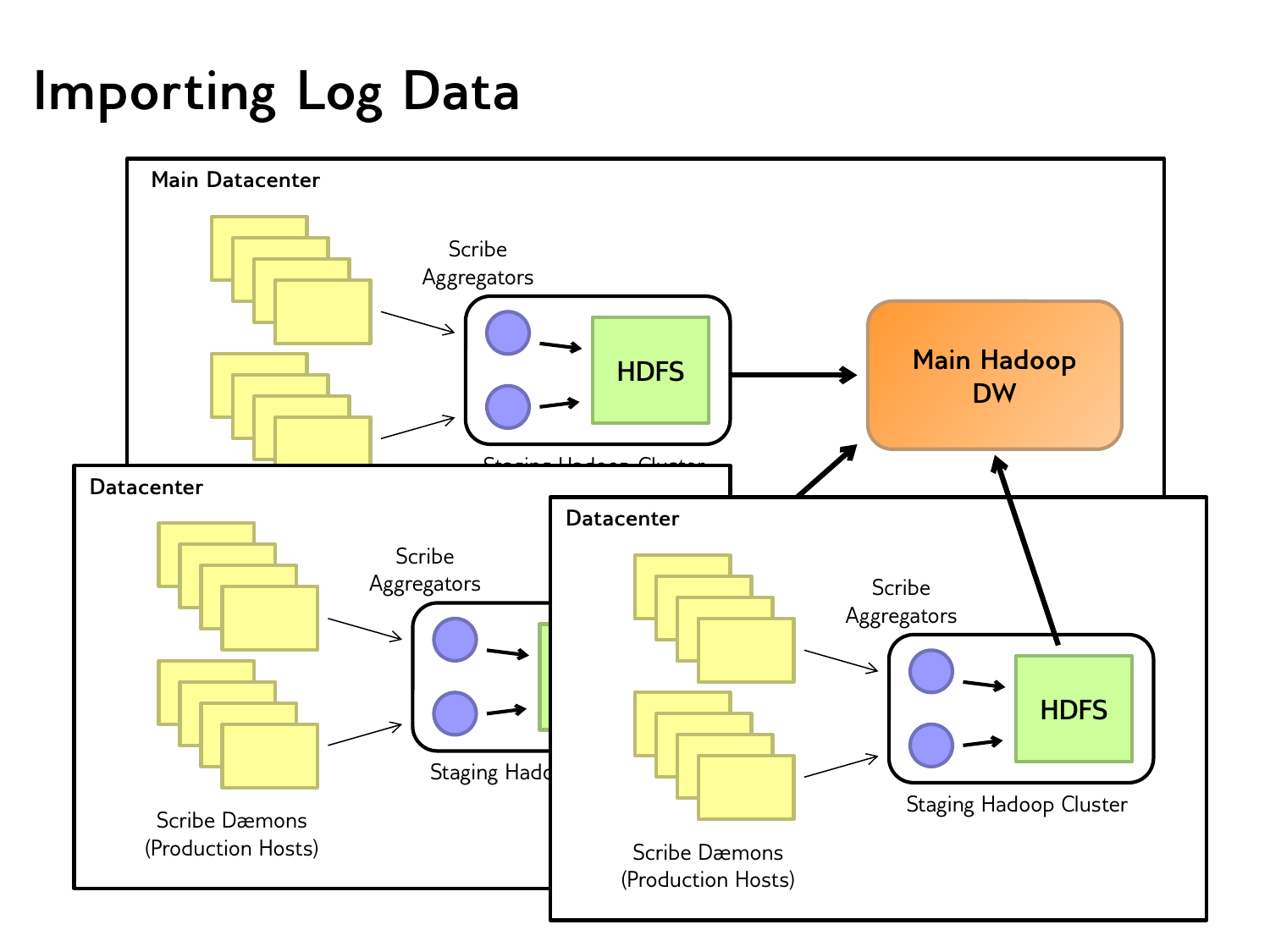

# Importing Log Data

Main Datacenter

Scribe
Aggregators

HDFS

Staging Hadoop Cluster
Main Hadoop
DW

Datacenter

Scribe
Aggregators

HDFS

Staging Hadoop Cluster
Scribe Daemons
(Production Hosts)
Scribe Daemons
(Production Hosts)

Datacenter

Scribe
Aggregators

HDFS

Staging Hadoop Cluster
Scribe Daemons
(Production Hosts)